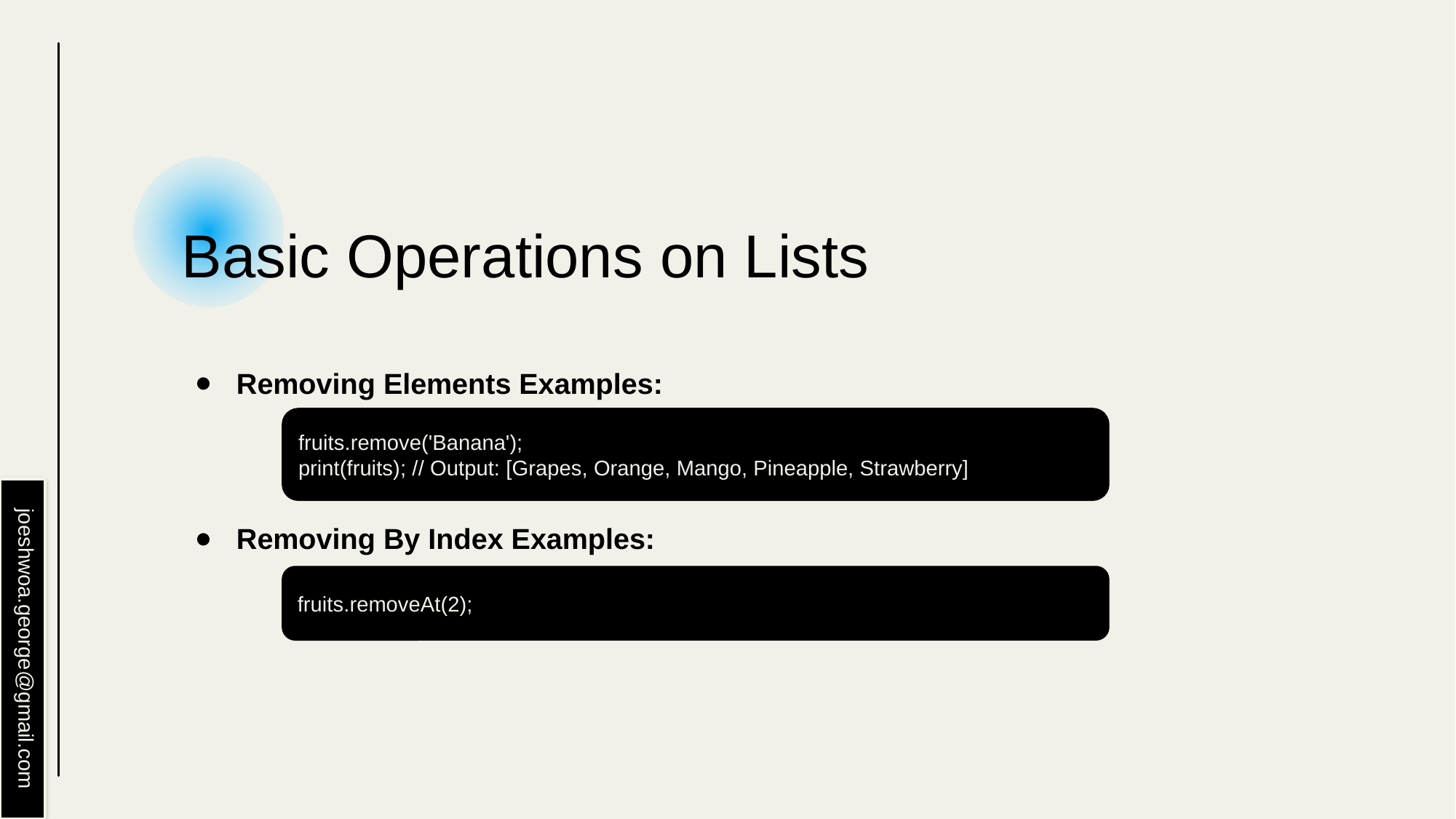

# Basic Operations on Lists
Removing Elements Examples:

Removing By Index Examples:

fruits.remove('Banana');
print(fruits); // Output: [Grapes, Orange, Mango, Pineapple, Strawberry]
fruits.removeAt(2);
joeshwoa.george@gmail.com